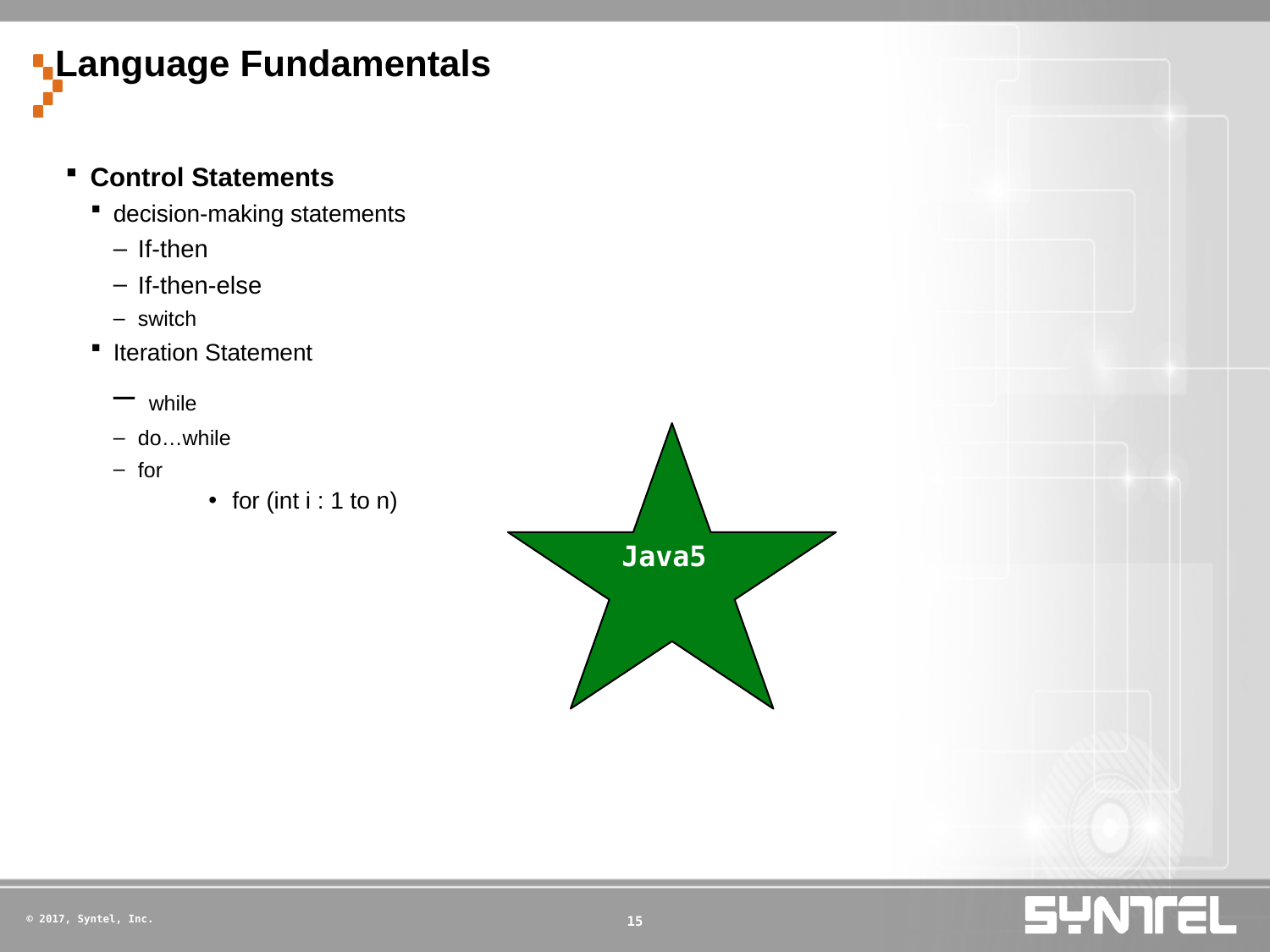

# Language Fundamentals
Control Statements
decision-making statements
If-then
If-then-else
switch
Iteration Statement
 while
do…while
for
for (int i : 1 to n)
Java5